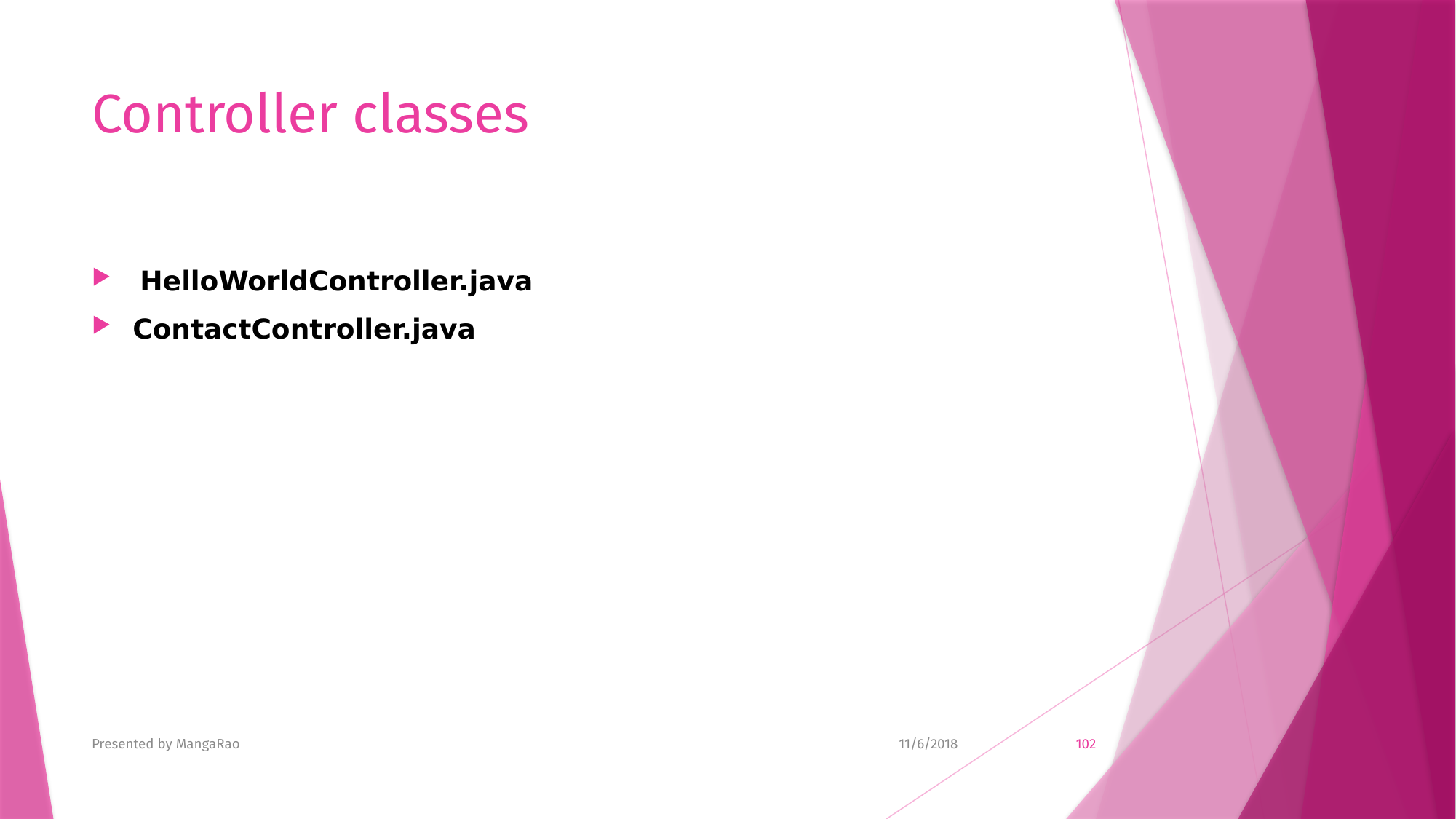

# Controller classes
 HelloWorldController.java
ContactController.java

Presented by MangaRao
11/6/2018
102